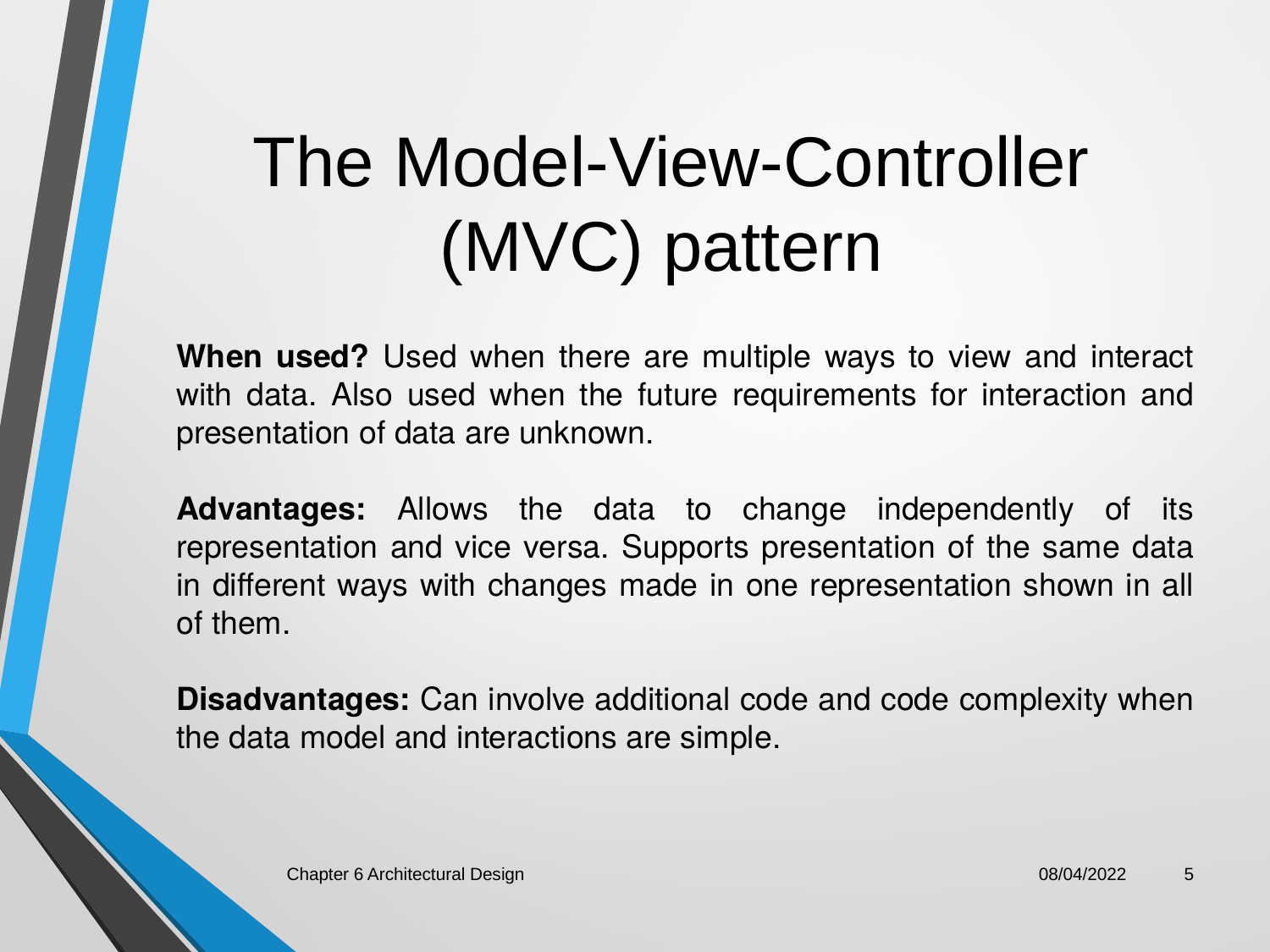

# The Model-View-Controller (MVC) pattern
When used? Used when there are multiple ways to view and interact with data. Also used when the future requirements for interaction and presentation of data are unknown.

Advantages: Allows the data to change independently of its representation and vice versa. Supports presentation of the same data in different ways with changes made in one representation shown in all of them.

Disadvantages: Can involve additional code and code complexity when the data model and interactions are simple.

Chapter 6 Architectural Design
08/04/2022
5